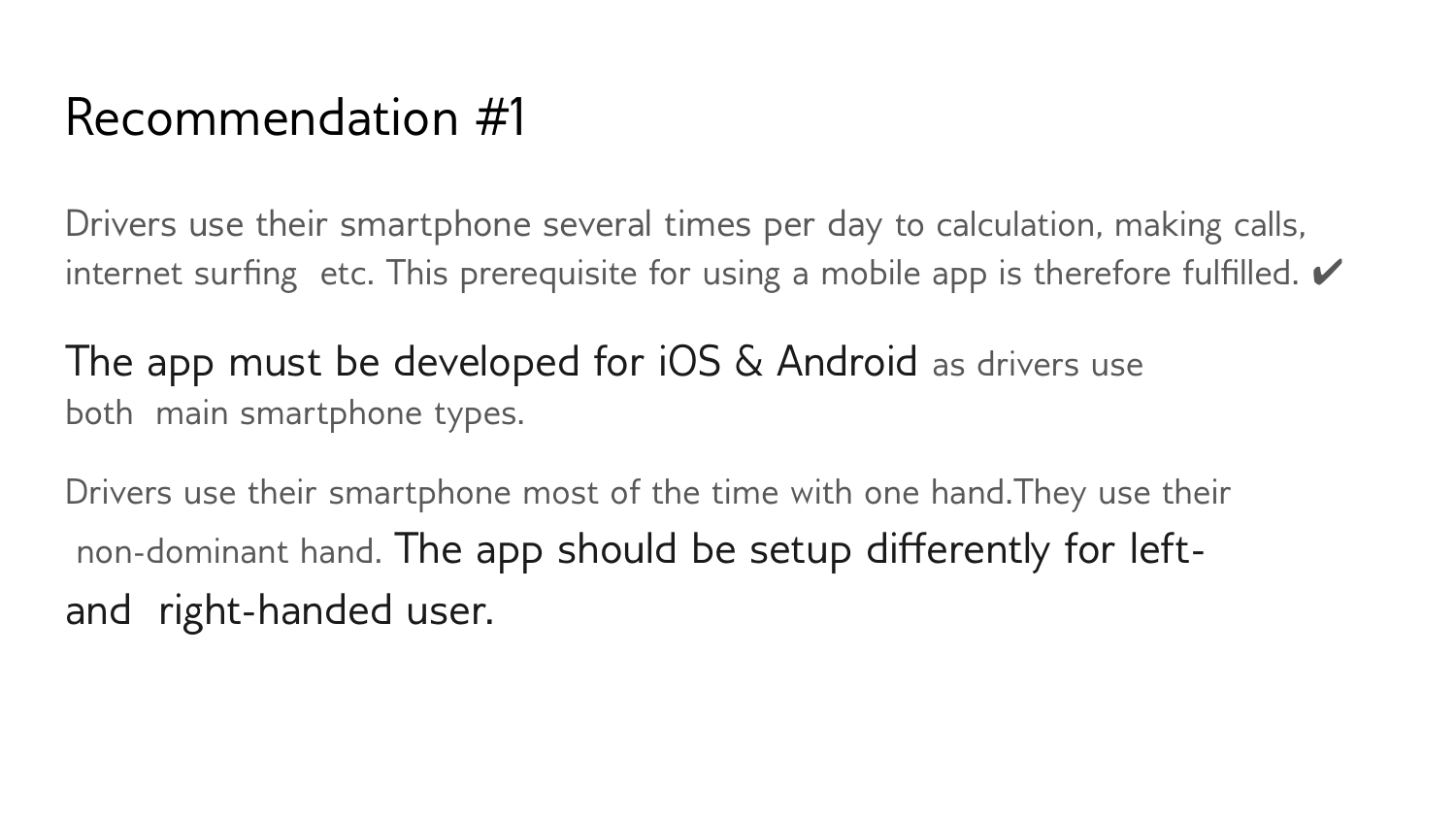

# Recommendation #1
Drivers use their smartphone several times per day to calculation, making calls, internet surfing  etc. This prerequisite for using a mobile app is therefore fulfilled. ✔
The app must be developed for iOS & Android as drivers use both  main smartphone types.
Drivers use their smartphone most of the time with one hand.They use their  non-dominant hand. The app should be setup differently for left- and  right-handed user.